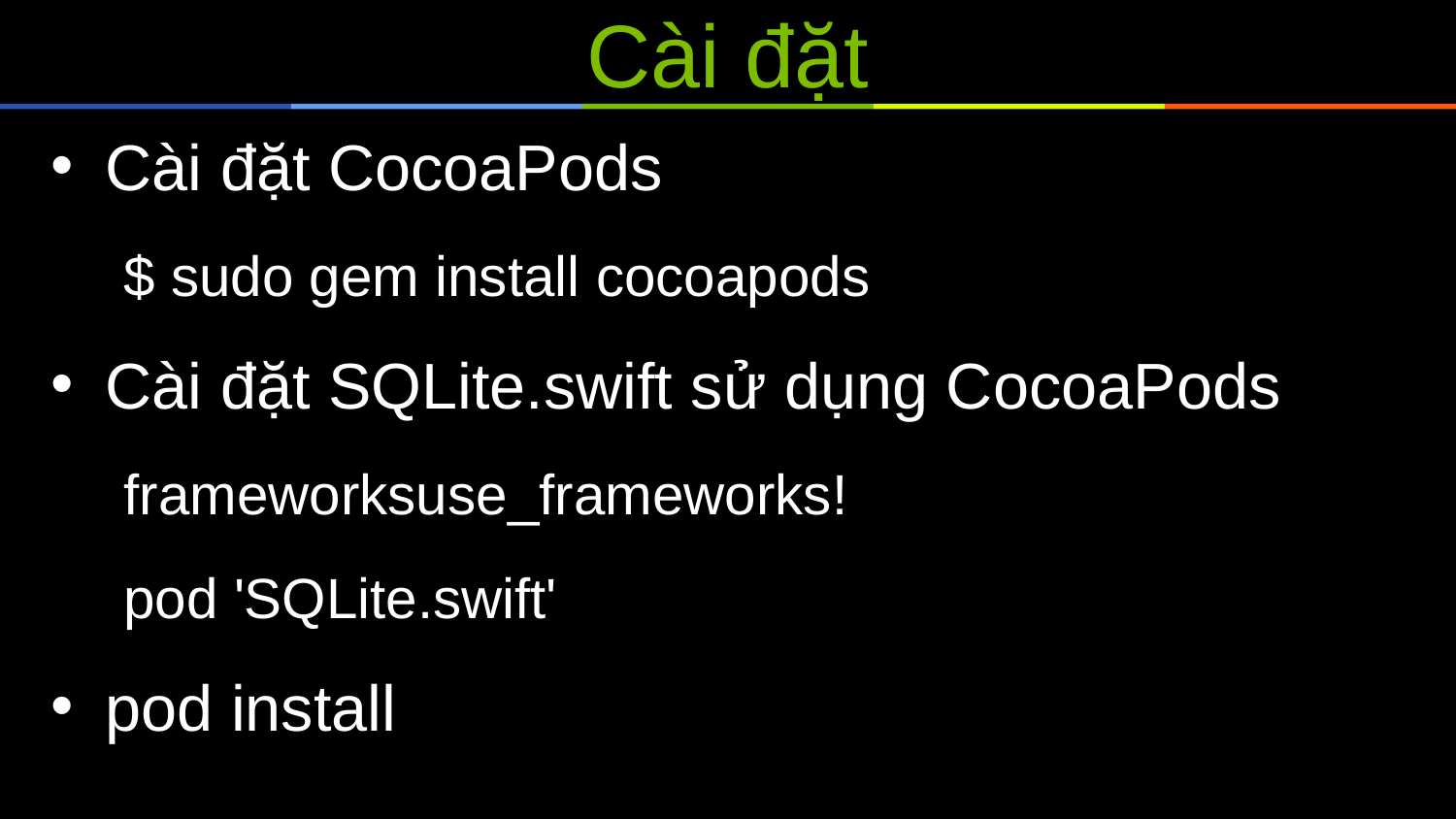

# Cài đặt
Cài đặt CocoaPods
$ sudo gem install cocoapods
Cài đặt SQLite.swift sử dụng CocoaPods
frameworksuse_frameworks!
pod 'SQLite.swift'
pod install